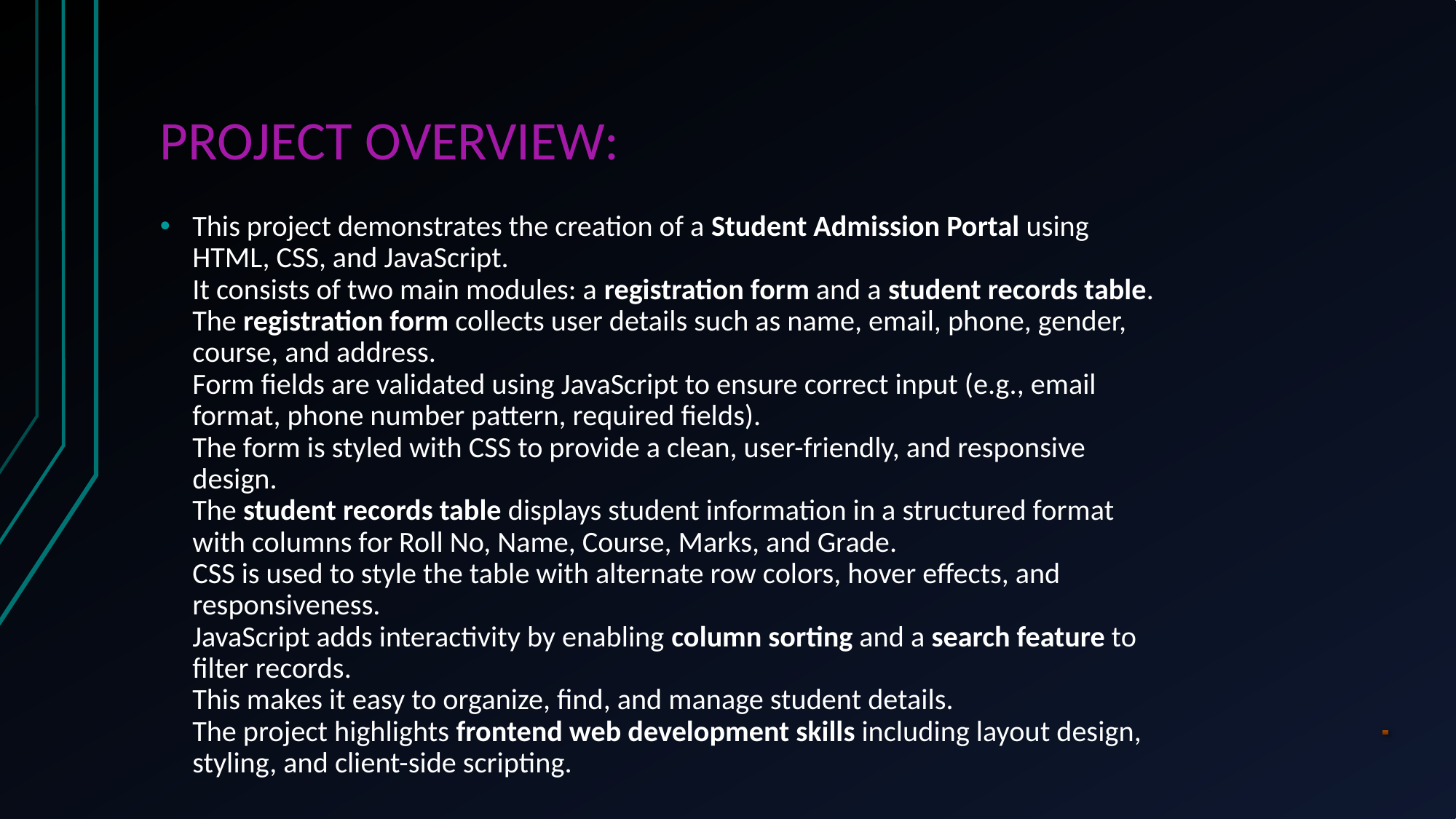

# PROJECT OVERVIEW:
This project demonstrates the creation of a Student Admission Portal using HTML, CSS, and JavaScript.
It consists of two main modules: a registration form and a student records table.
The registration form collects user details such as name, email, phone, gender, course, and address.
Form fields are validated using JavaScript to ensure correct input (e.g., email format, phone number pattern, required fields).
The form is styled with CSS to provide a clean, user-friendly, and responsive design.
The student records table displays student information in a structured format with columns for Roll No, Name, Course, Marks, and Grade.
CSS is used to style the table with alternate row colors, hover effects, and responsiveness.
JavaScript adds interactivity by enabling column sorting and a search feature to filter records.
This makes it easy to organize, find, and manage student details.
The project highlights frontend web development skills including layout design, styling, and client-side scripting.